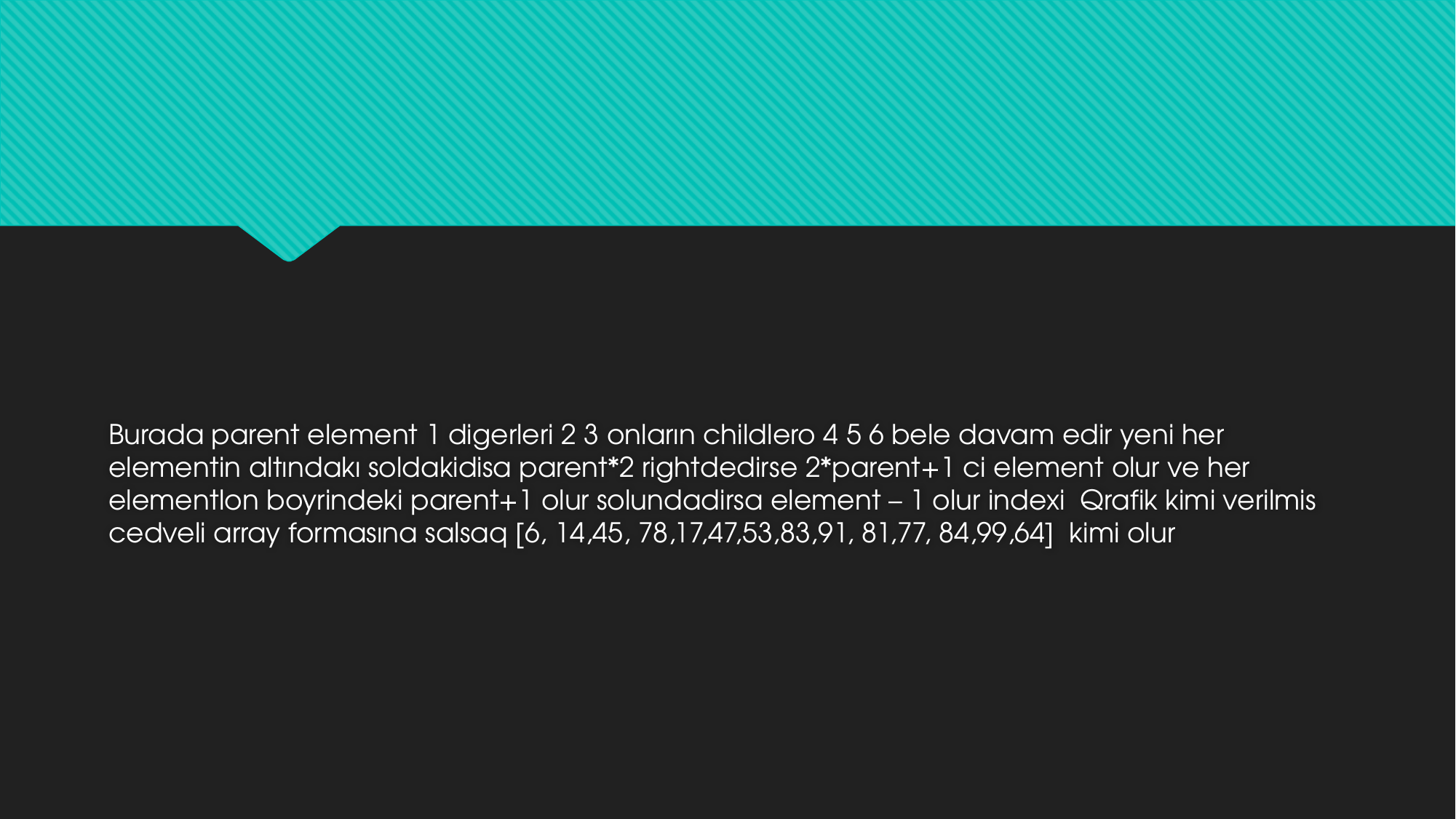

Burada parent element 1 digerleri 2 3 onların childlero 4 5 6 bele davam edir yeni her elementin altındakı soldakidisa parent*2 rightdedirse 2*parent+1 ci element olur ve her elementlon boyrindeki parent+1 olur solundadirsa element – 1 olur indexi  Qrafik kimi verilmis cedveli array formasına salsaq [6, 14,45, 78,17,47,53,83,91, 81,77, 84,99,64]  kimi olur